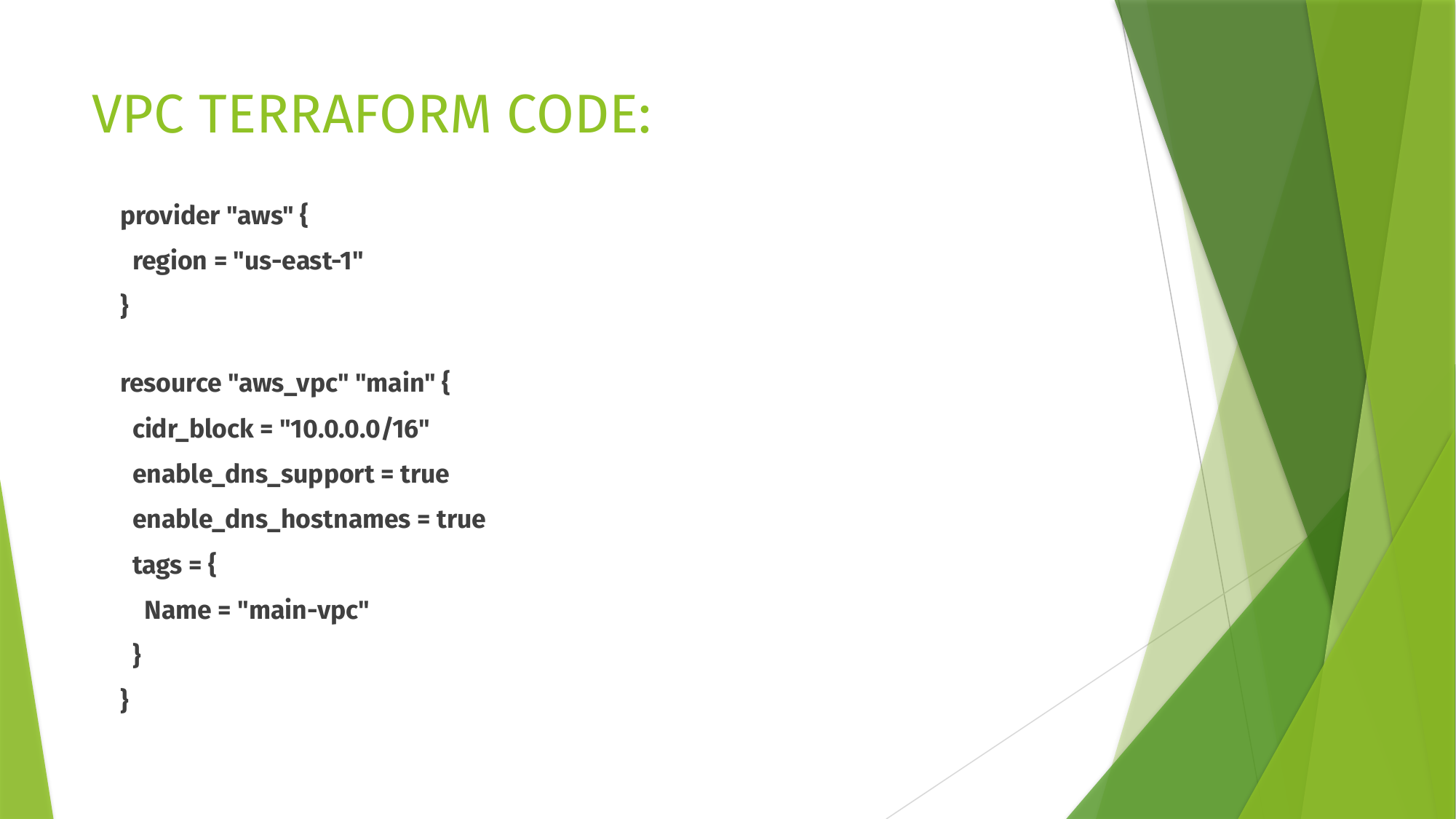

# VPC TERRAFORM CODE:
provider "aws" {
  region = "us-east-1"
}
resource "aws_vpc" "main" {
  cidr_block = "10.0.0.0/16"
  enable_dns_support = true
  enable_dns_hostnames = true
  tags = {
    Name = "main-vpc"
  }
}